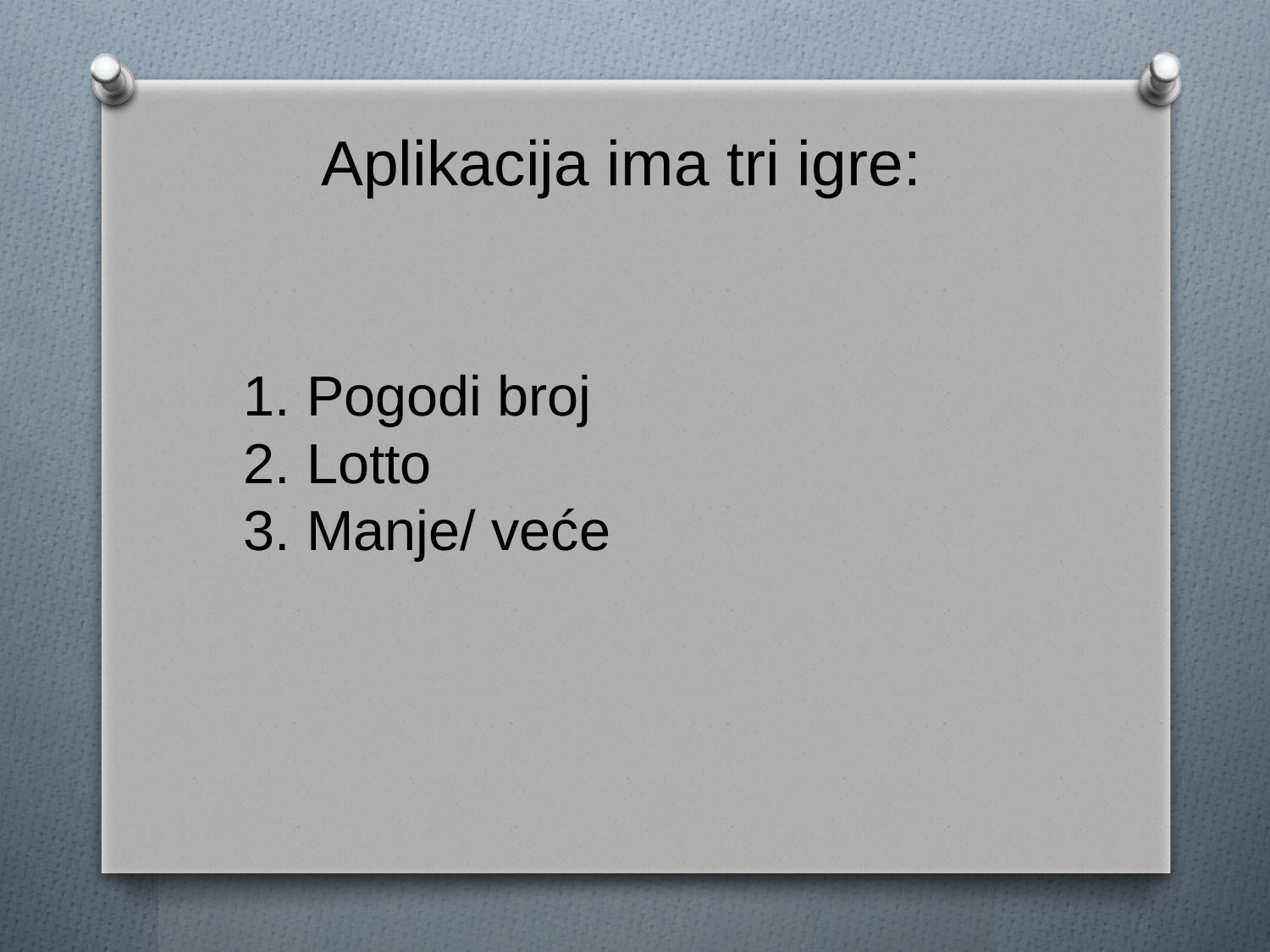

Aplikacija ima tri igre:
 Pogodi broj
 Lotto
 Manje/ veće